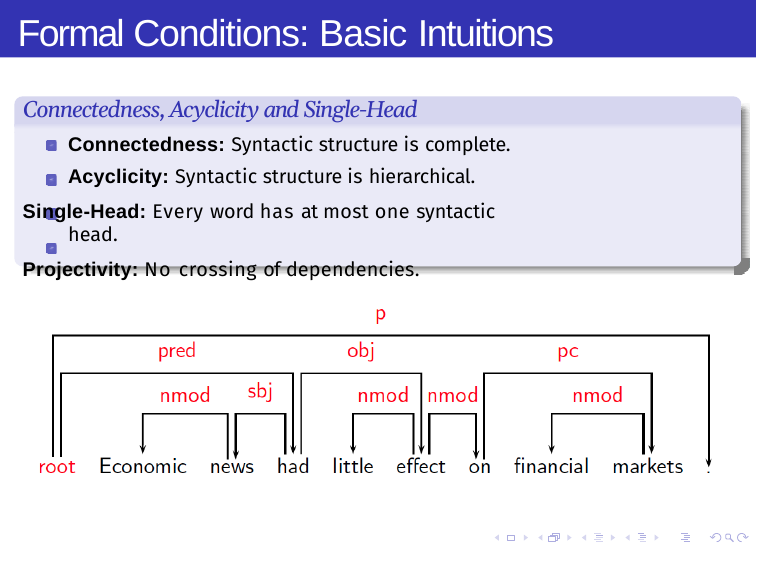

# Formal Conditions: Basic Intuitions
Connectedness, Acyclicity and Single-Head  Connectedness: Syntactic structure is complete.  Acyclicity: Syntactic structure is hierarchical.
Single-Head: Every word has at most one syntactic head.
Projectivity: No crossing of dependencies.

Dependency Grammars and Parsing - Introduction
Week 6, Lecture 1